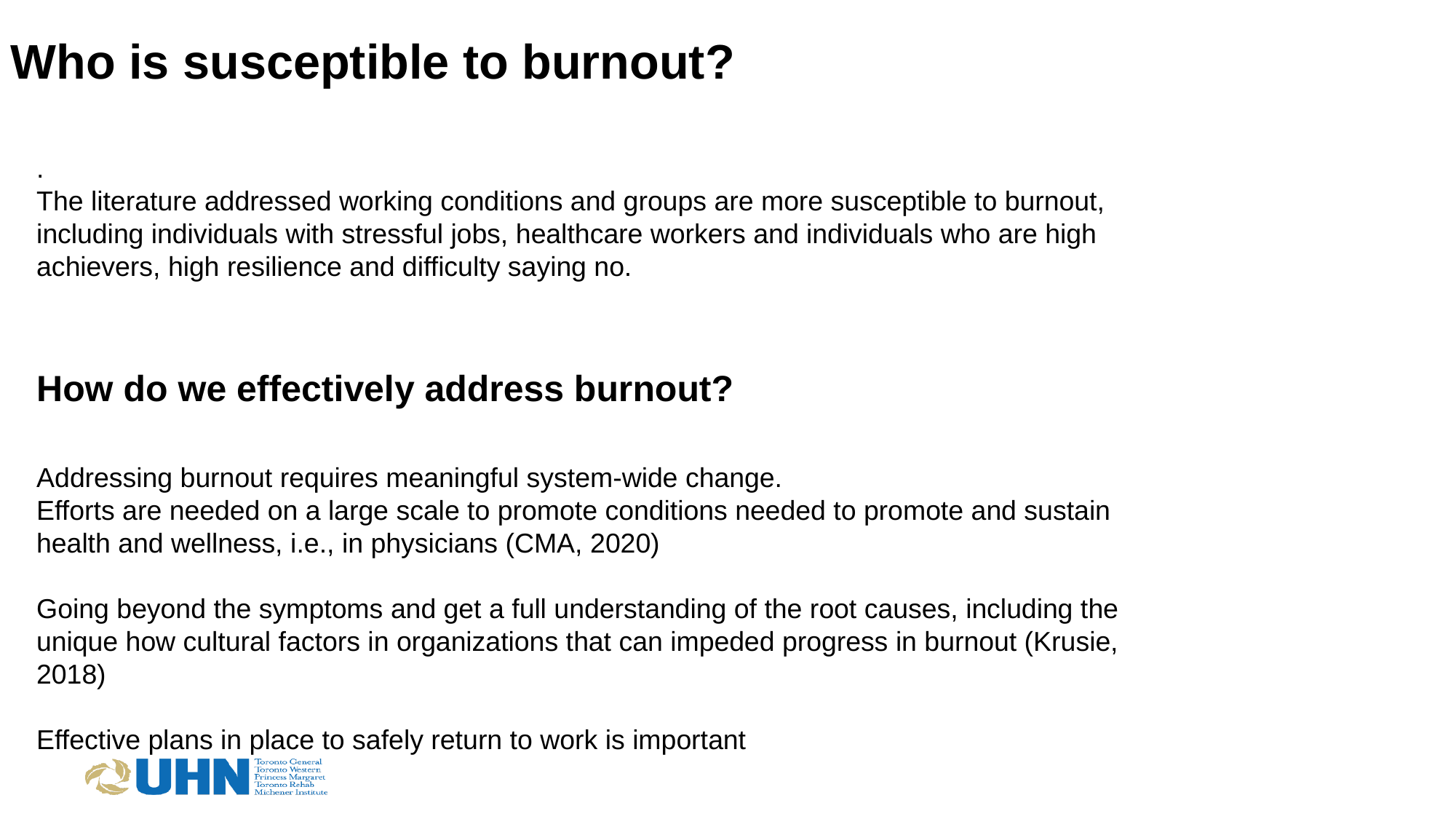

Who is susceptible to burnout?
.
The literature addressed working conditions and groups are more susceptible to burnout, including individuals with stressful jobs, healthcare workers and individuals who are high achievers, high resilience and difficulty saying no.

How do we effectively address burnout?

Addressing burnout requires meaningful system-wide change.
Efforts are needed on a large scale to promote conditions needed to promote and sustain health and wellness, i.e., in physicians (CMA, 2020)

Going beyond the symptoms and get a full understanding of the root causes, including the unique how cultural factors in organizations that can impeded progress in burnout (Krusie, 2018)

Effective plans in place to safely return to work is important